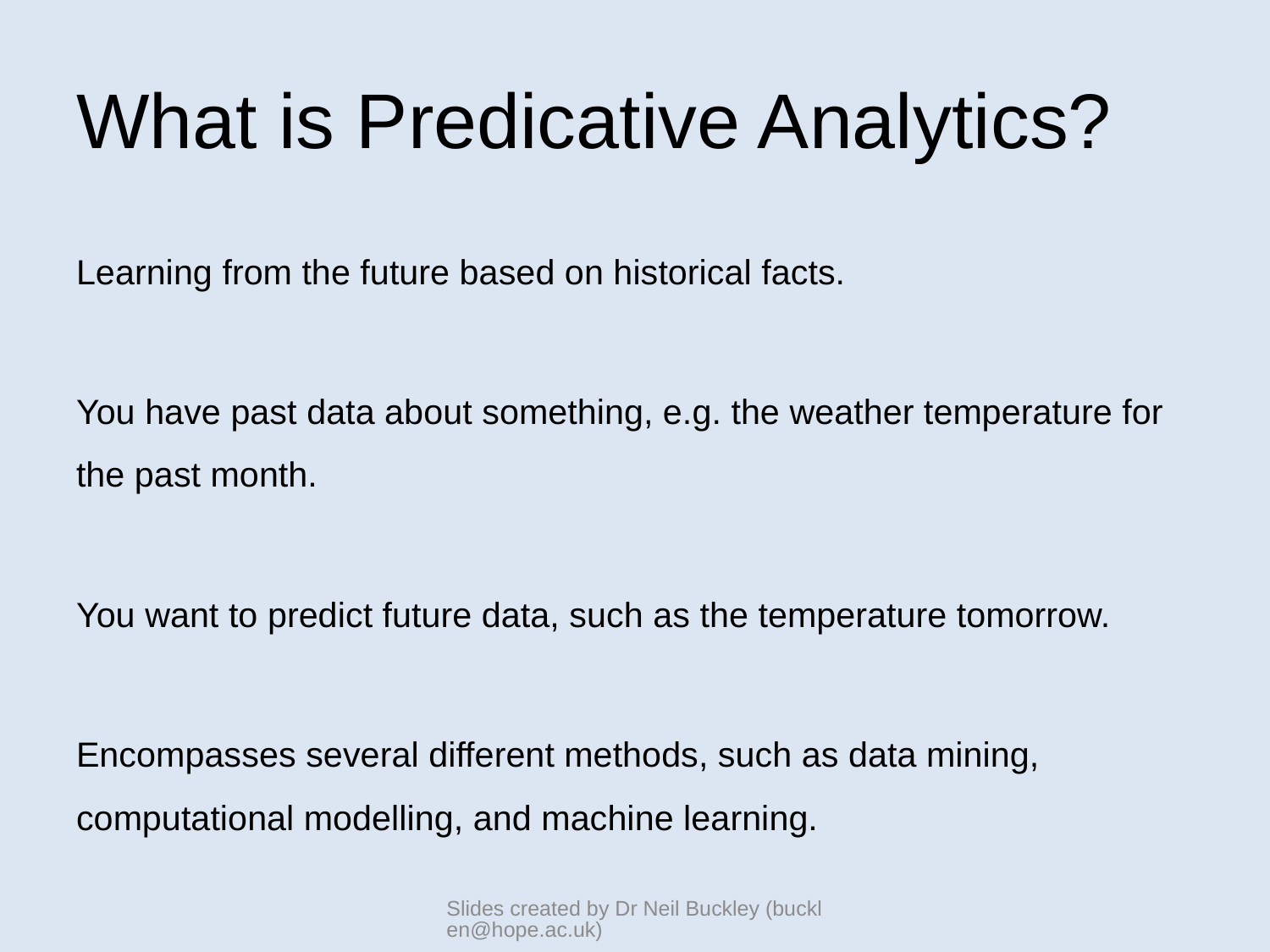

# What is Predicative Analytics?
Learning from the future based on historical facts.

You have past data about something, e.g. the weather temperature for the past month.

You want to predict future data, such as the temperature tomorrow.

Encompasses several different methods, such as data mining, computational modelling, and machine learning.
Slides created by Dr Neil Buckley (bucklen@hope.ac.uk)